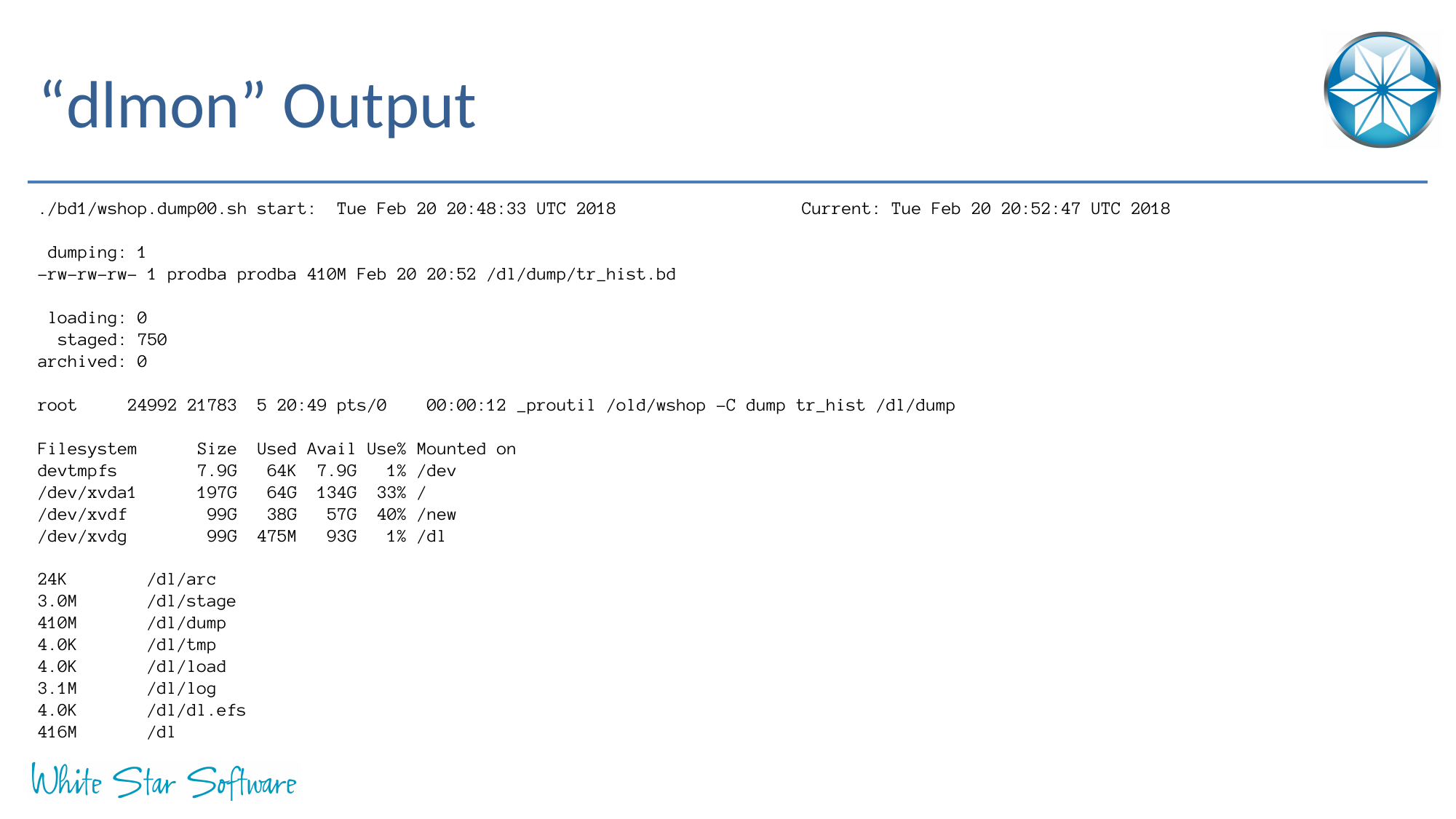

# “dlmon” Output
./bd1/wshop.dump00.sh start:  Tue Feb 20 20:48:33 UTC 2018		Current: Tue Feb 20 20:52:47 UTC 2018

 dumping: 1
-rw-rw-rw- 1 prodba prodba 410M Feb 20 20:52 /dl/dump/tr_hist.bd

 loading: 0
  staged: 750
archived: 0

root     24992 21783  5 20:49 pts/0    00:00:12 _proutil /old/wshop -C dump tr_hist /dl/dump

Filesystem      Size  Used Avail Use% Mounted on
devtmpfs        7.9G   64K  7.9G   1% /dev
/dev/xvda1      197G   64G  134G  33% /
/dev/xvdf        99G   38G   57G  40% /new
/dev/xvdg        99G  475M   93G   1% /dl

24K	/dl/arc
3.0M	/dl/stage
410M	/dl/dump
4.0K	/dl/tmp
4.0K	/dl/load
3.1M	/dl/log
4.0K	/dl/dl.efs
416M	/dl